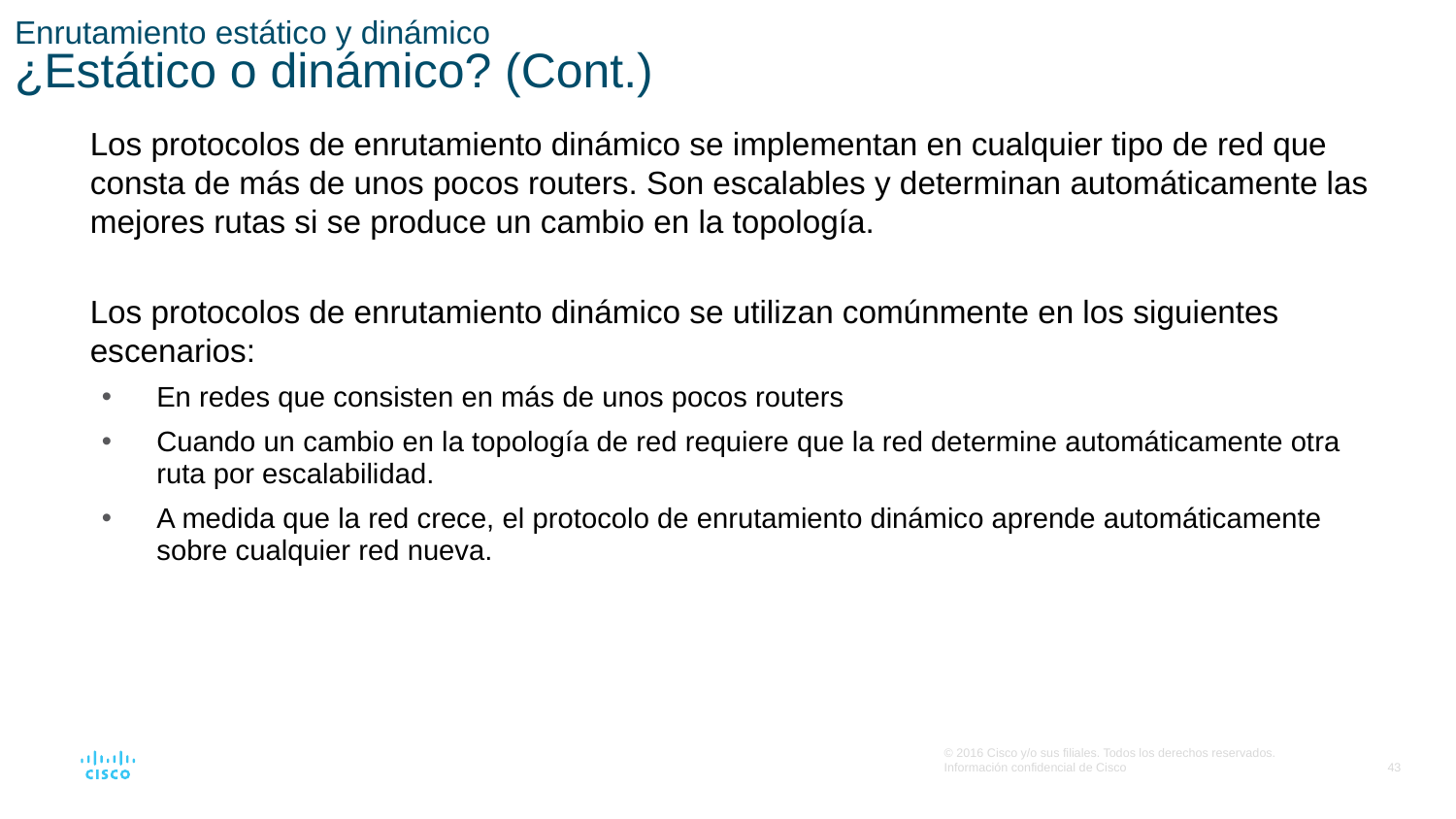

# Enrutamiento estático y dinámico ¿Estático o dinámico? (Cont.)
Los protocolos de enrutamiento dinámico se implementan en cualquier tipo de red que consta de más de unos pocos routers. Son escalables y determinan automáticamente las mejores rutas si se produce un cambio en la topología.

Los protocolos de enrutamiento dinámico se utilizan comúnmente en los siguientes escenarios:
En redes que consisten en más de unos pocos routers
Cuando un cambio en la topología de red requiere que la red determine automáticamente otra ruta por escalabilidad.
A medida que la red crece, el protocolo de enrutamiento dinámico aprende automáticamente sobre cualquier red nueva.